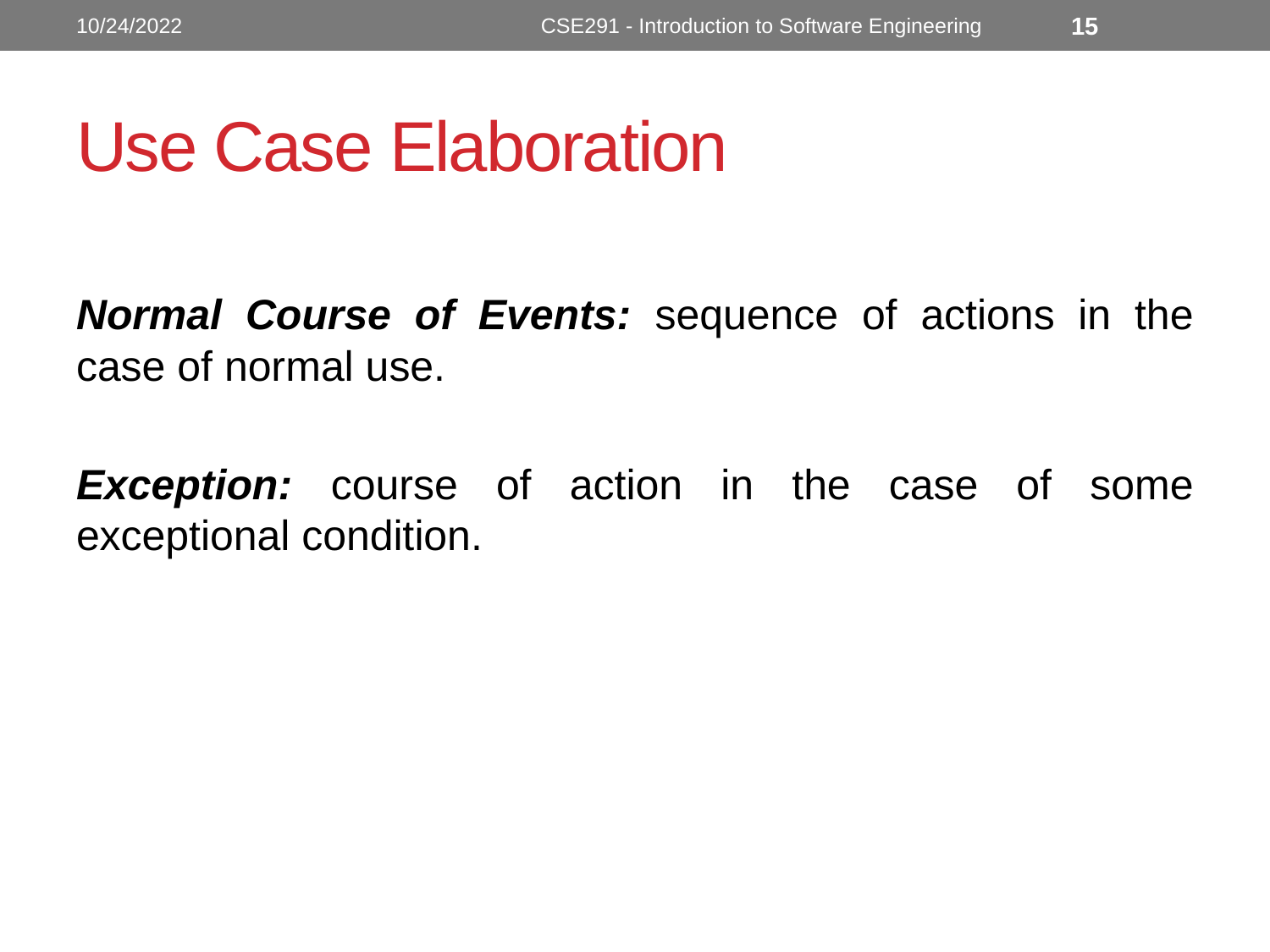

10/24/2022
CSE291 - Introduction to Software Engineering
15
# Use Case Elaboration

Normal Course of Events: sequence of actions in the case of normal use.

Exception: course of action in the case of some exceptional condition.